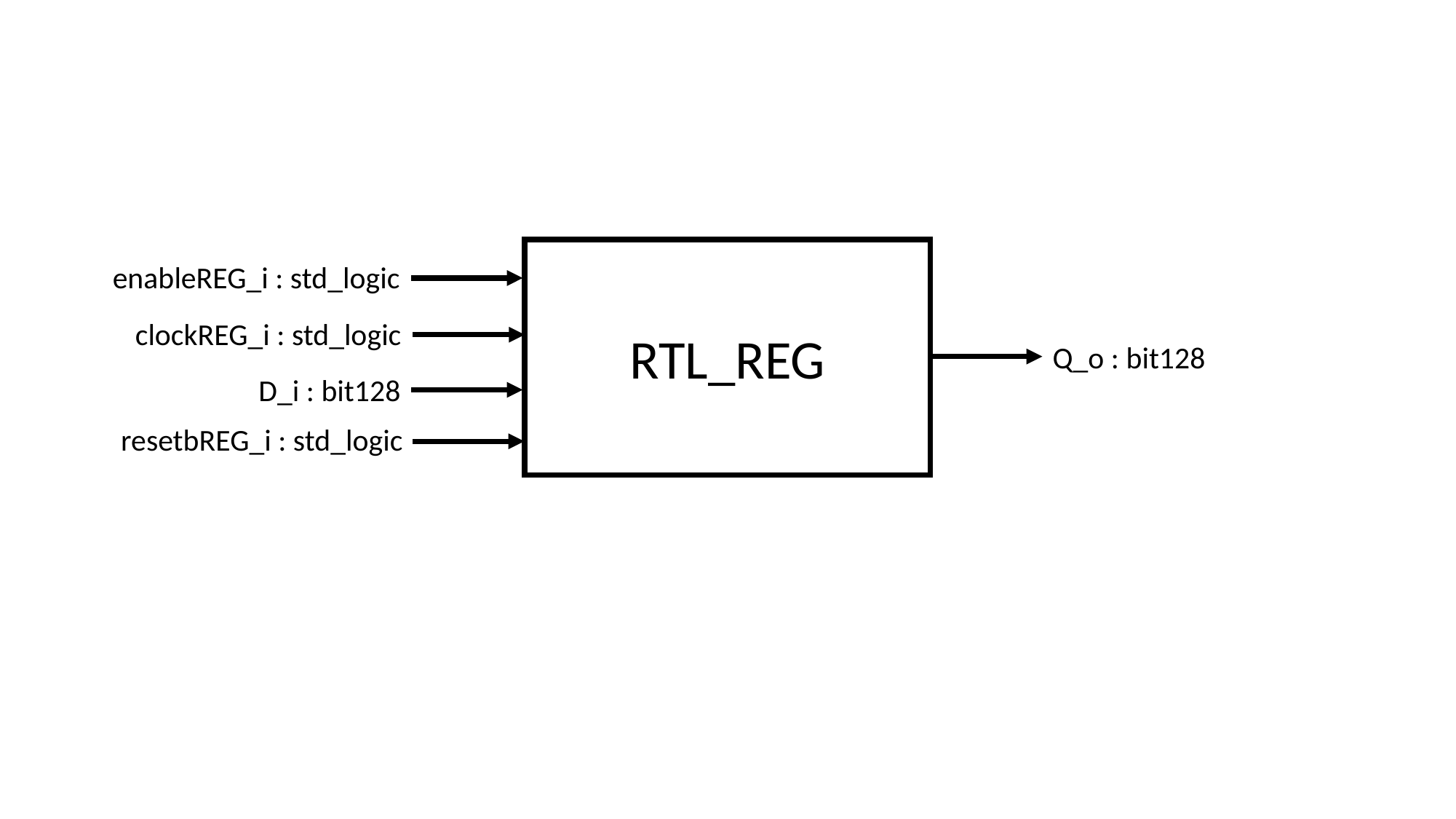

RTL_REG
enableREG_i : std_logic
clockREG_i : std_logic
Q_o : bit128
D_i : bit128
resetbREG_i : std_logic